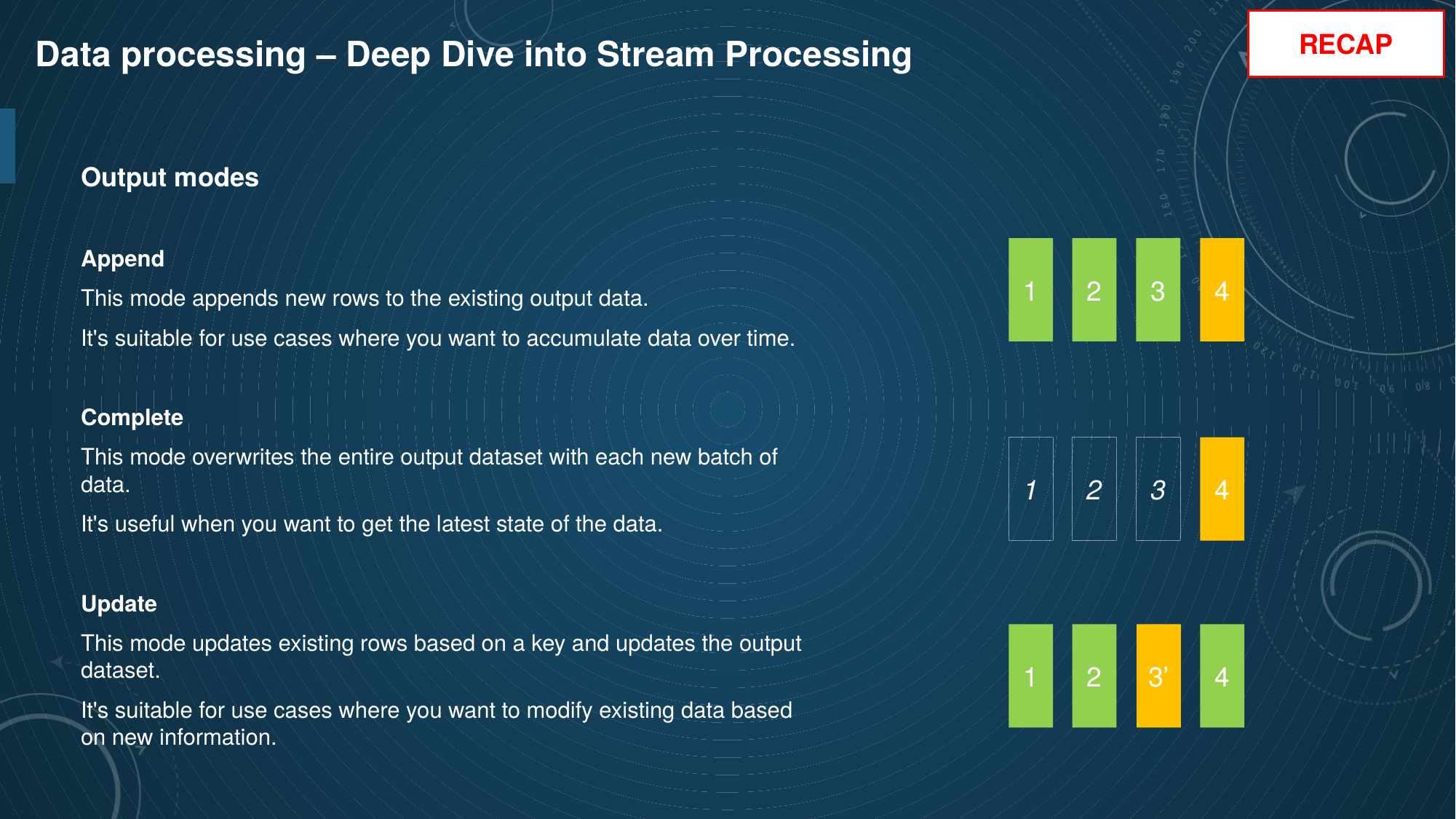

RECAP
Data processing – Deep Dive into Stream Processing

Output modes

Append
This mode appends new rows to the existing output data.
It's suitable for use cases where you want to accumulate data over time.

Complete
This mode overwrites the entire output dataset with each new batch of data.
It's useful when you want to get the latest state of the data.

Update
This mode updates existing rows based on a key and updates the output dataset.
It's suitable for use cases where you want to modify existing data based on new information.

4
1
2
3
4
1
2
3
3’
4
1
2